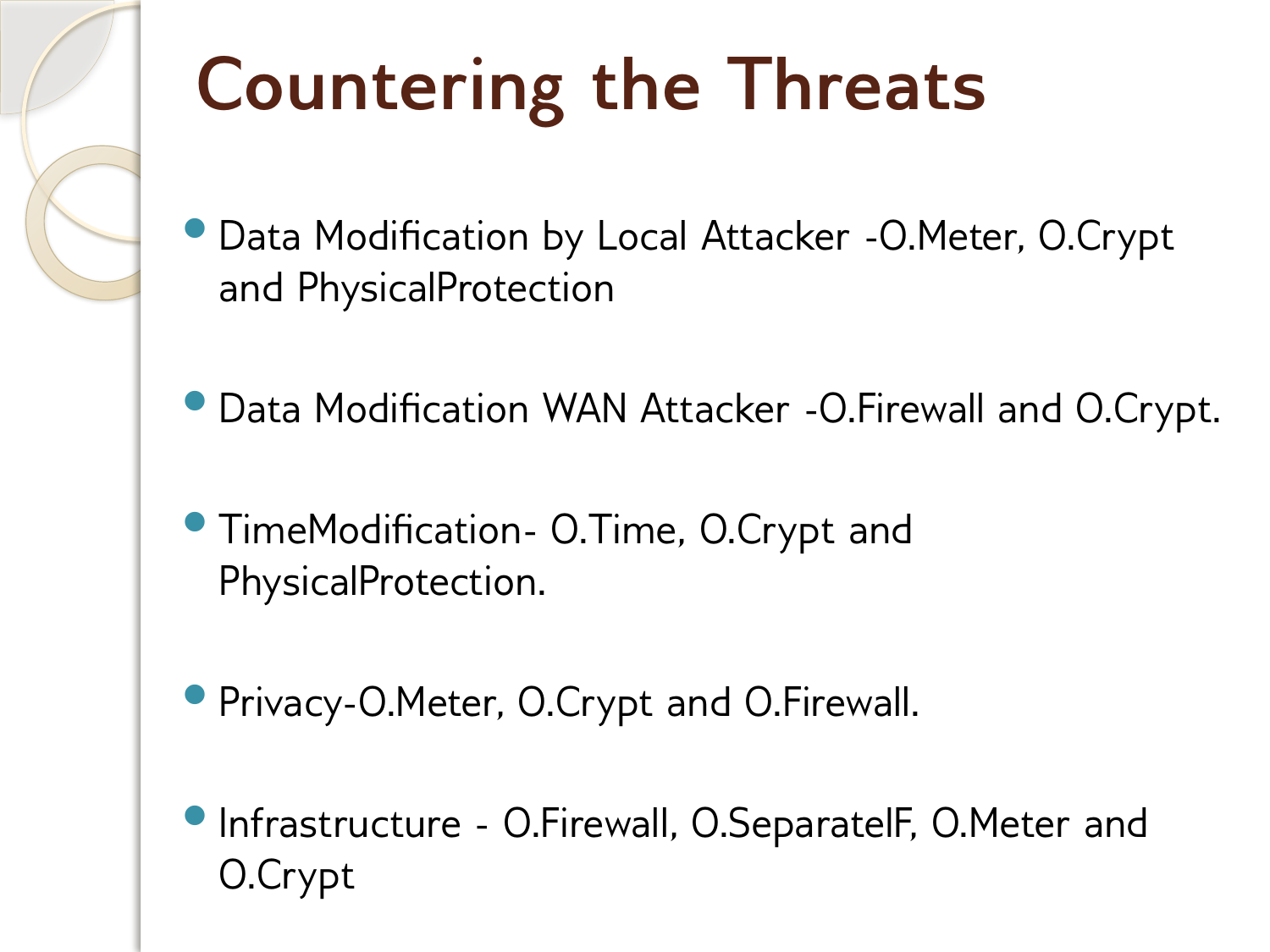

# Countering the Threats
Data Modification by Local Attacker -O.Meter, O.Crypt and PhysicalProtection

Data Modification WAN Attacker -O.Firewall and O.Crypt.

TimeModification- O.Time, O.Crypt and PhysicalProtection.

Privacy-O.Meter, O.Crypt and O.Firewall.

Infrastructure - O.Firewall, O.SeparateIF, O.Meter and O.Crypt